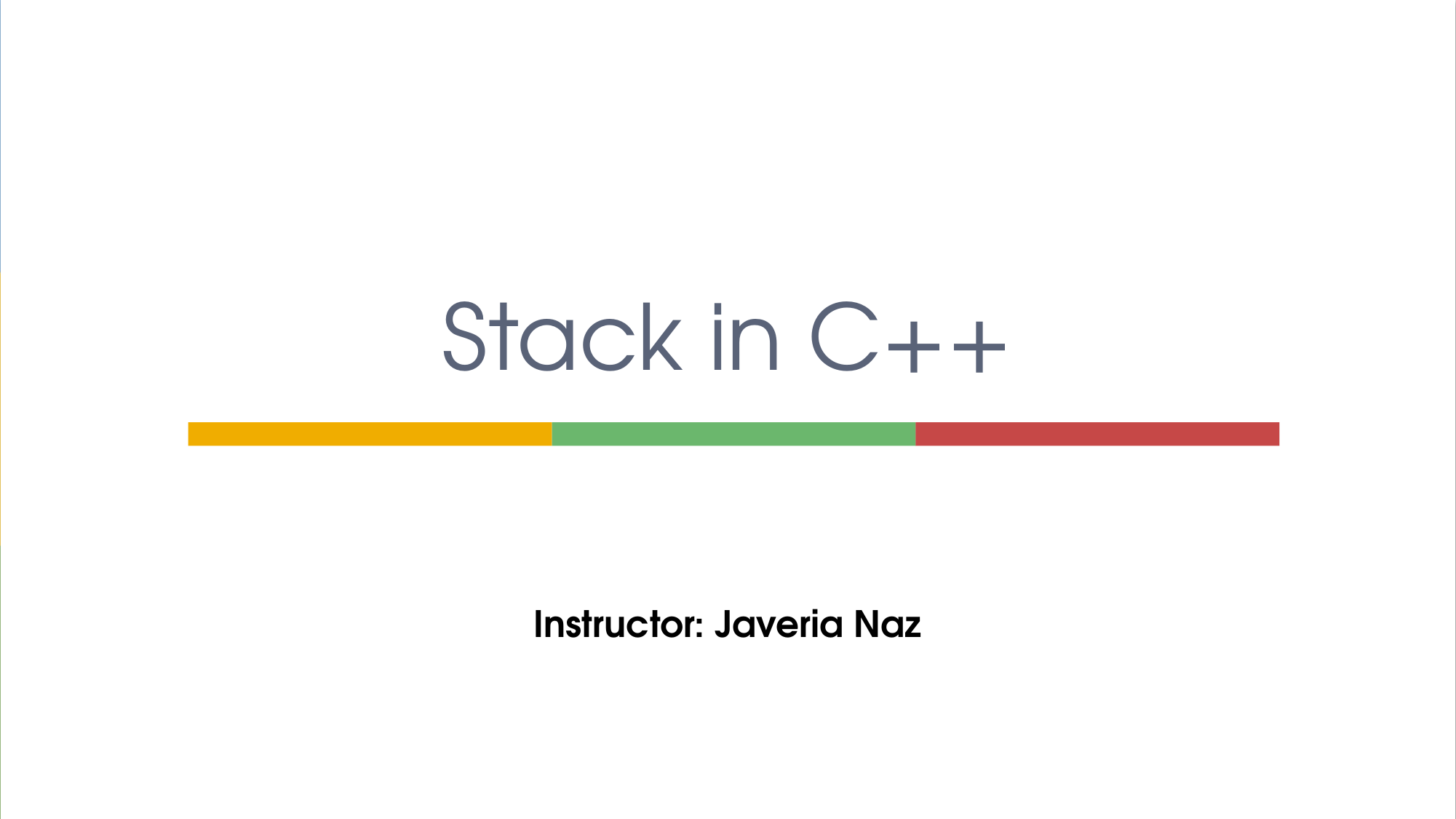

# Stack in C++
Instructor: Javeria Naz